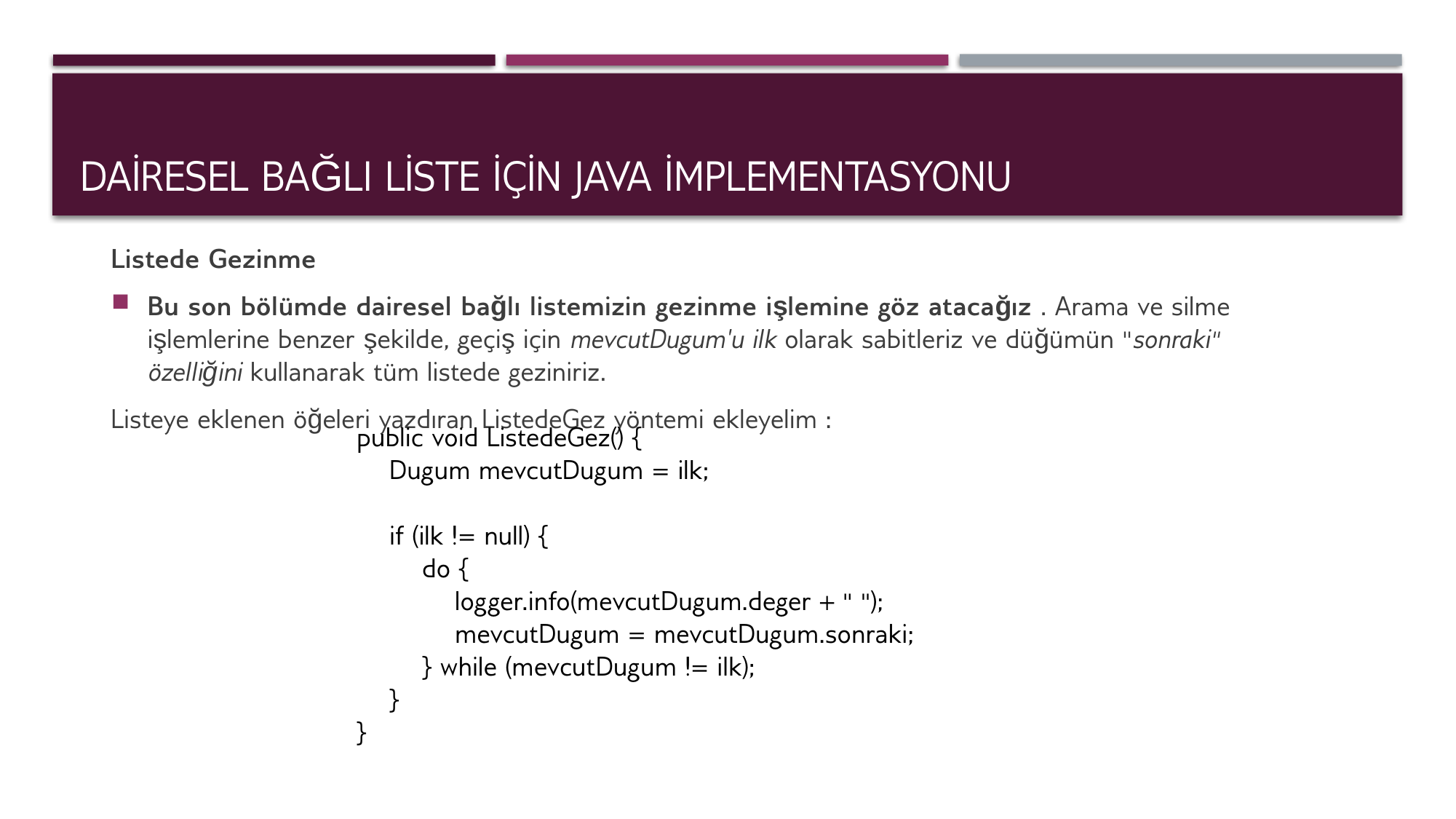

# Dairesel Bağlı Liste için Java İmplementasyonu
Listede Gezinme
Bu son bölümde dairesel bağlı listemizin gezinme işlemine göz atacağız . Arama ve silme işlemlerine benzer şekilde, geçiş için mevcutDugum'u ilk olarak sabitleriz ve düğümün "sonraki" özelliğini kullanarak tüm listede geziniriz.
Listeye eklenen öğeleri yazdıran ListedeGez yöntemi ekleyelim :

public void ListedeGez() {
    Dugum mevcutDugum = ilk;

    if (ilk != null) {
        do {
            logger.info(mevcutDugum.deger + " ");
            mevcutDugum = mevcutDugum.sonraki;
        } while (mevcutDugum != ilk);
    }
}